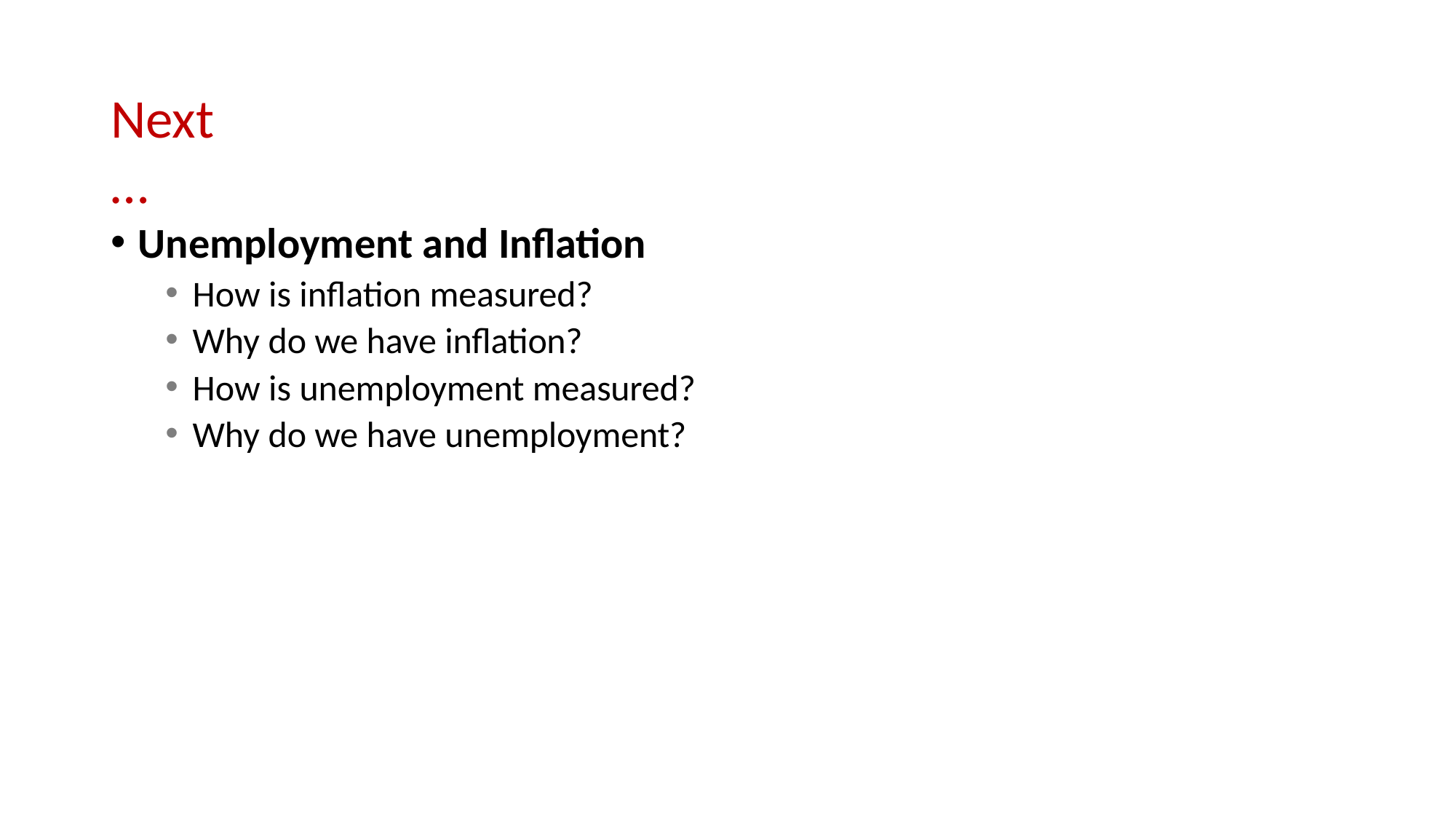

# Next…
Unemployment and Inflation
How is inflation measured?
Why do we have inflation?
How is unemployment measured?
Why do we have unemployment?